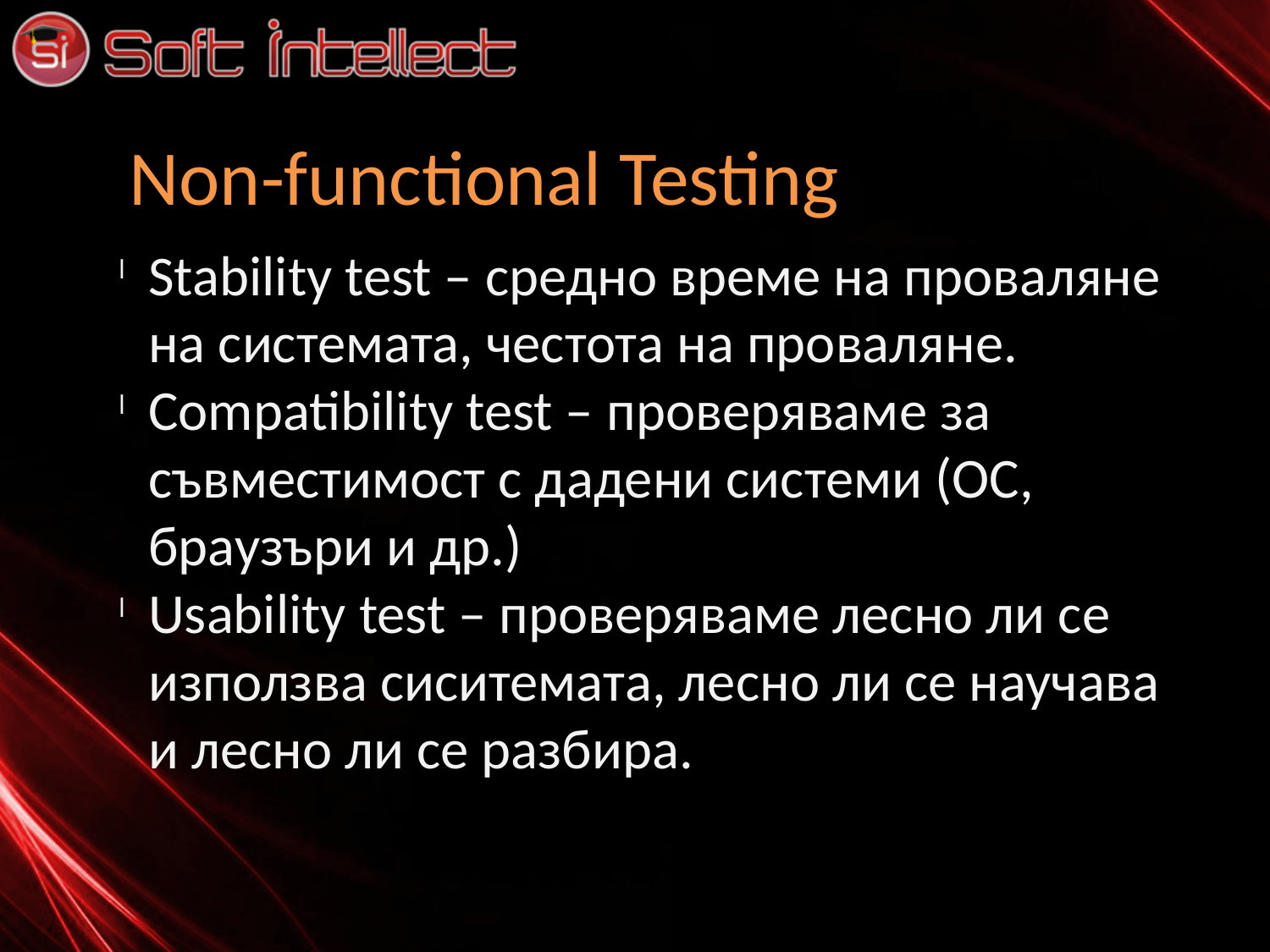

Non-functional Testing
Stability test – средно време на проваляне на системата, честота на проваляне.
Compatibility test – проверяваме за съвместимост с дадени системи (ОС, браузъри и др.)
Usability test – проверяваме лесно ли се използва сиситемата, лесно ли се научава и лесно ли се разбира.